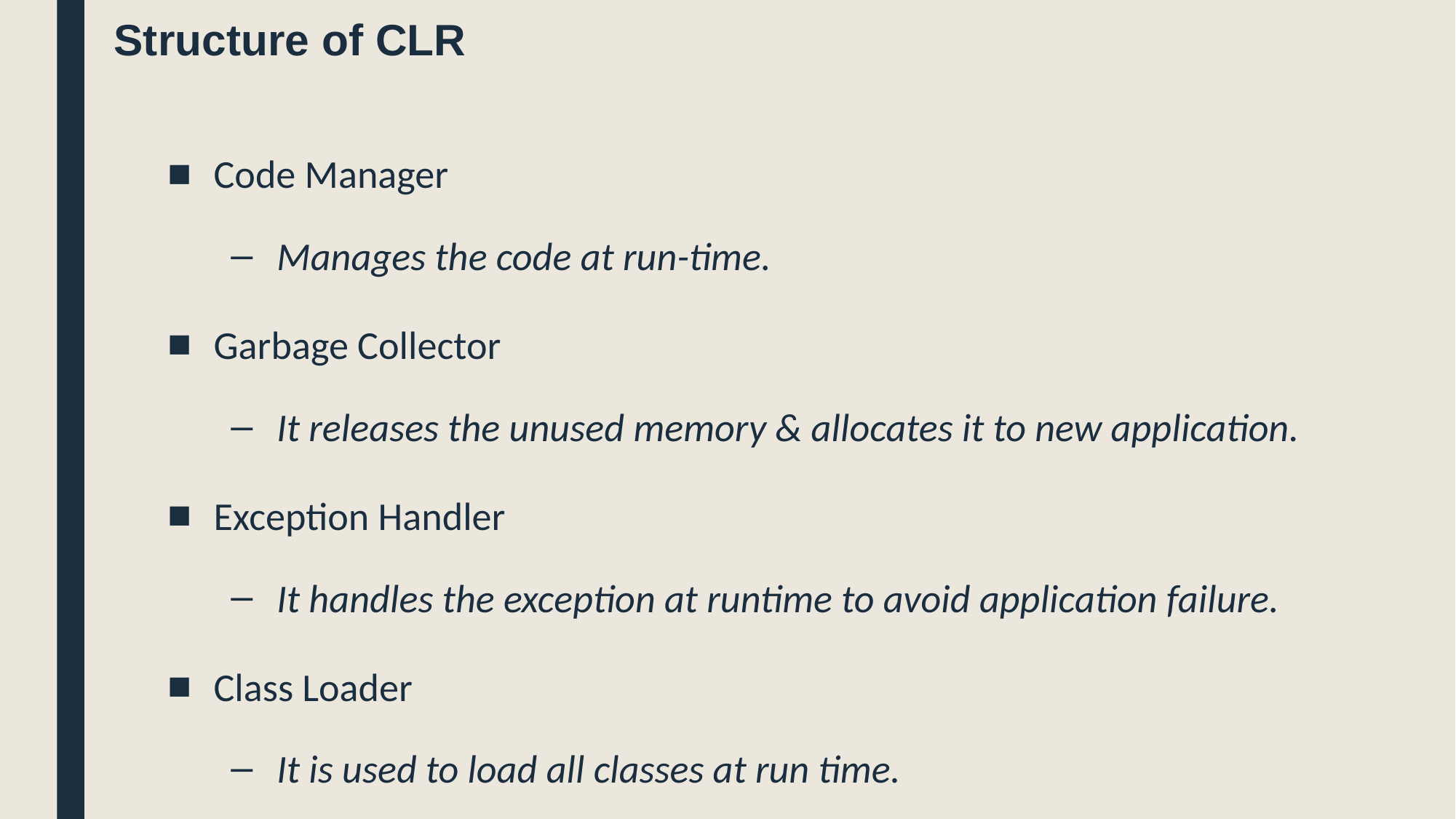

Structure of CLR
Code Manager
Manages the code at run-time.
Garbage Collector
It releases the unused memory & allocates it to new application.
Exception Handler
It handles the exception at runtime to avoid application failure.
Class Loader
It is used to load all classes at run time.